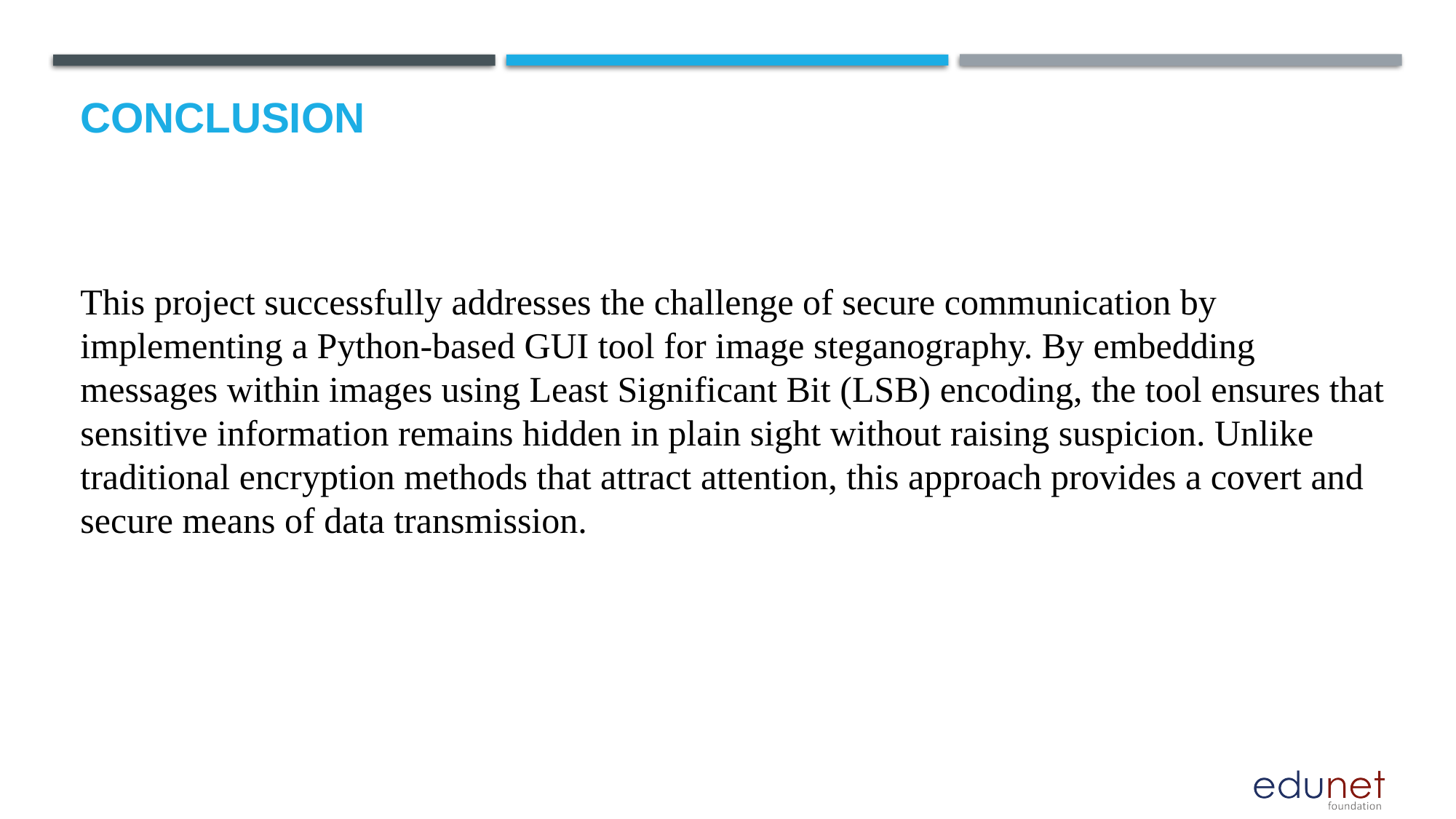

# Conclusion
This project successfully addresses the challenge of secure communication by implementing a Python-based GUI tool for image steganography. By embedding messages within images using Least Significant Bit (LSB) encoding, the tool ensures that sensitive information remains hidden in plain sight without raising suspicion. Unlike traditional encryption methods that attract attention, this approach provides a covert and secure means of data transmission.